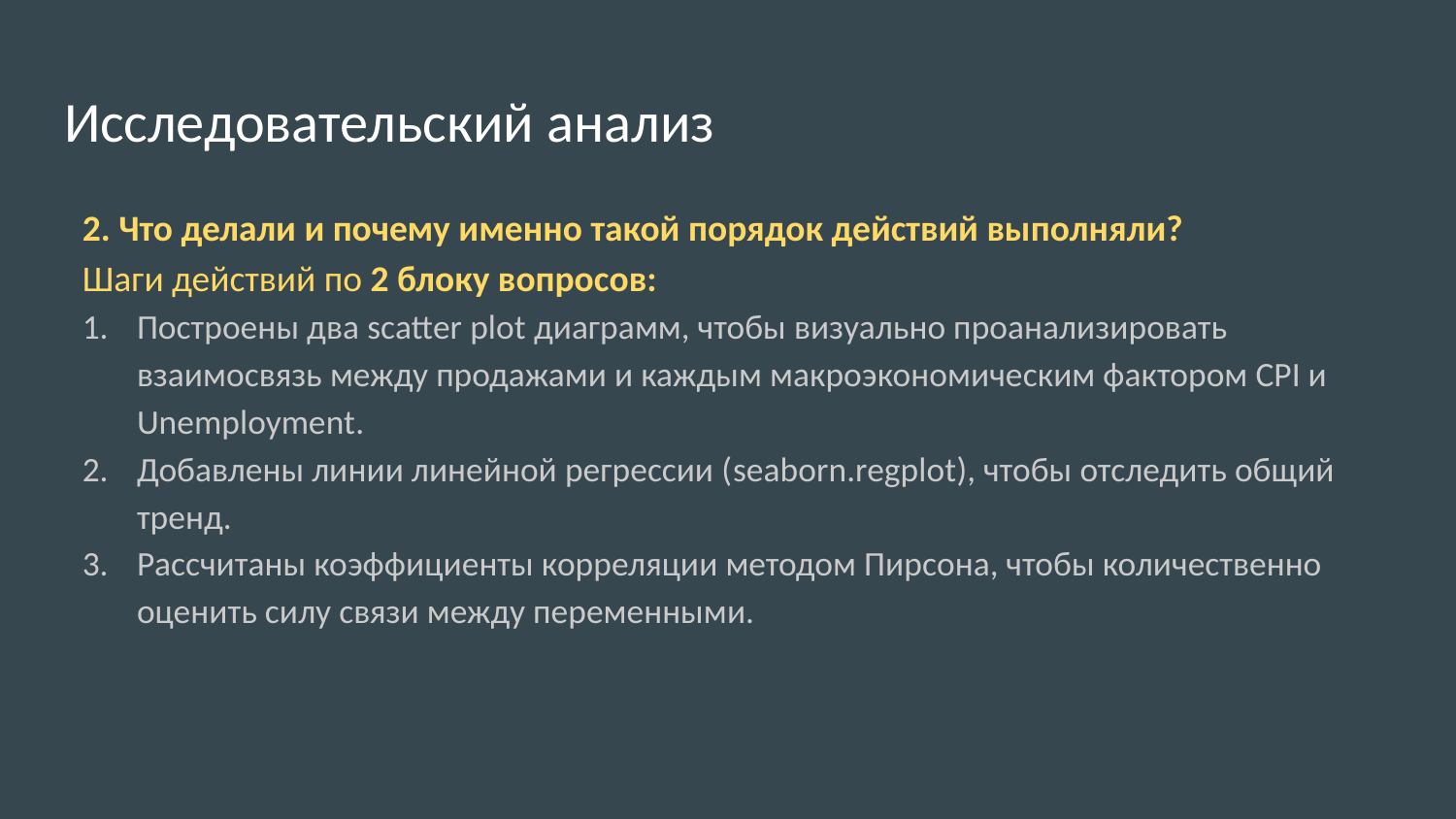

# Исследовательский анализ
2. Что делали и почему именно такой порядок действий выполняли?
Шаги действий по 2 блоку вопросов:
Построены два scatter plot диаграмм, чтобы визуально проанализировать взаимосвязь между продажами и каждым макроэкономическим фактором CPI и Unemployment.
Добавлены линии линейной регрессии (seaborn.regplot), чтобы отследить общий тренд.
Рассчитаны коэффициенты корреляции методом Пирсона, чтобы количественно оценить силу связи между переменными.